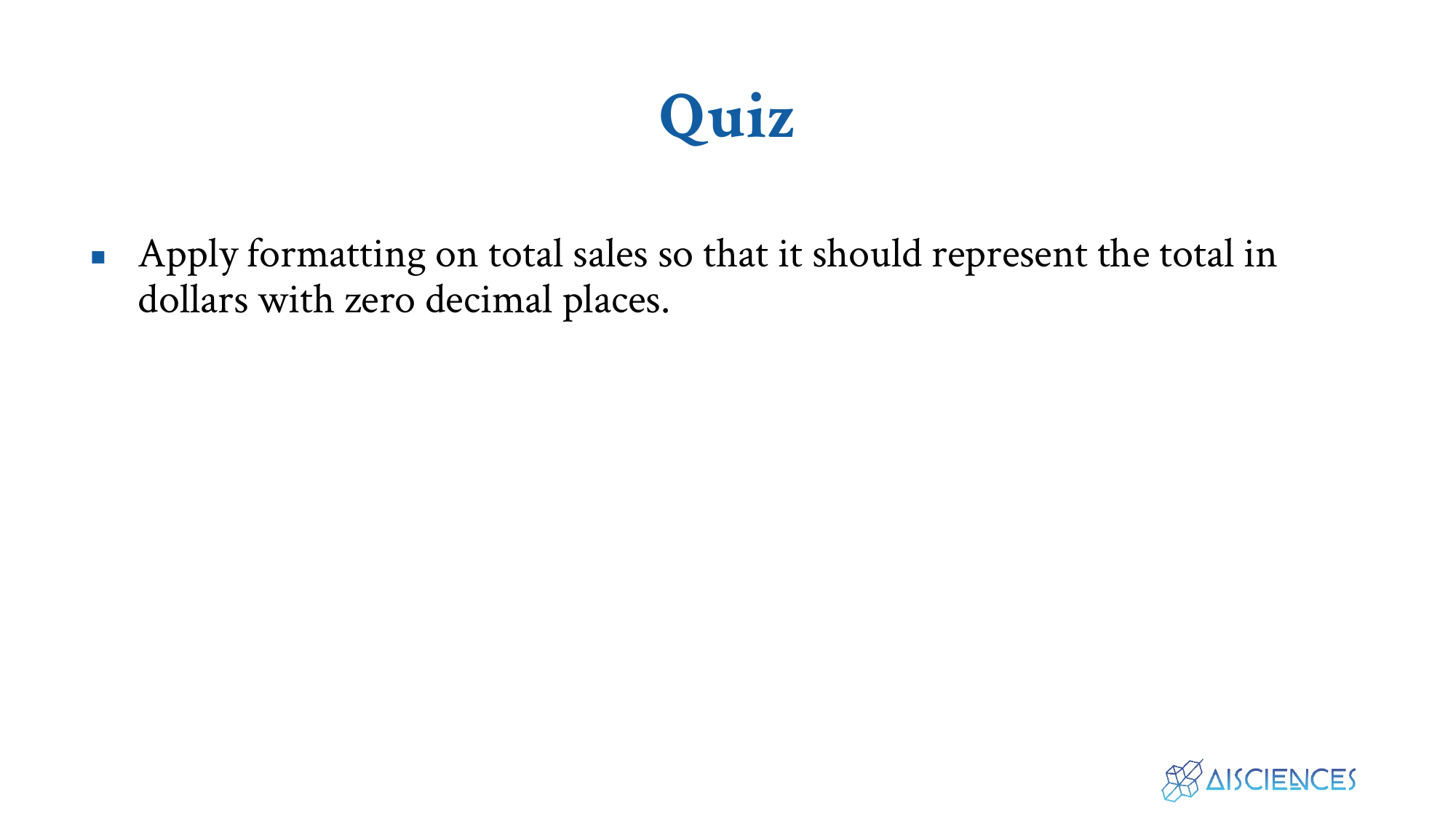

# Quiz
Apply formatting on total sales so that it should represent the total in dollars with zero decimal places.